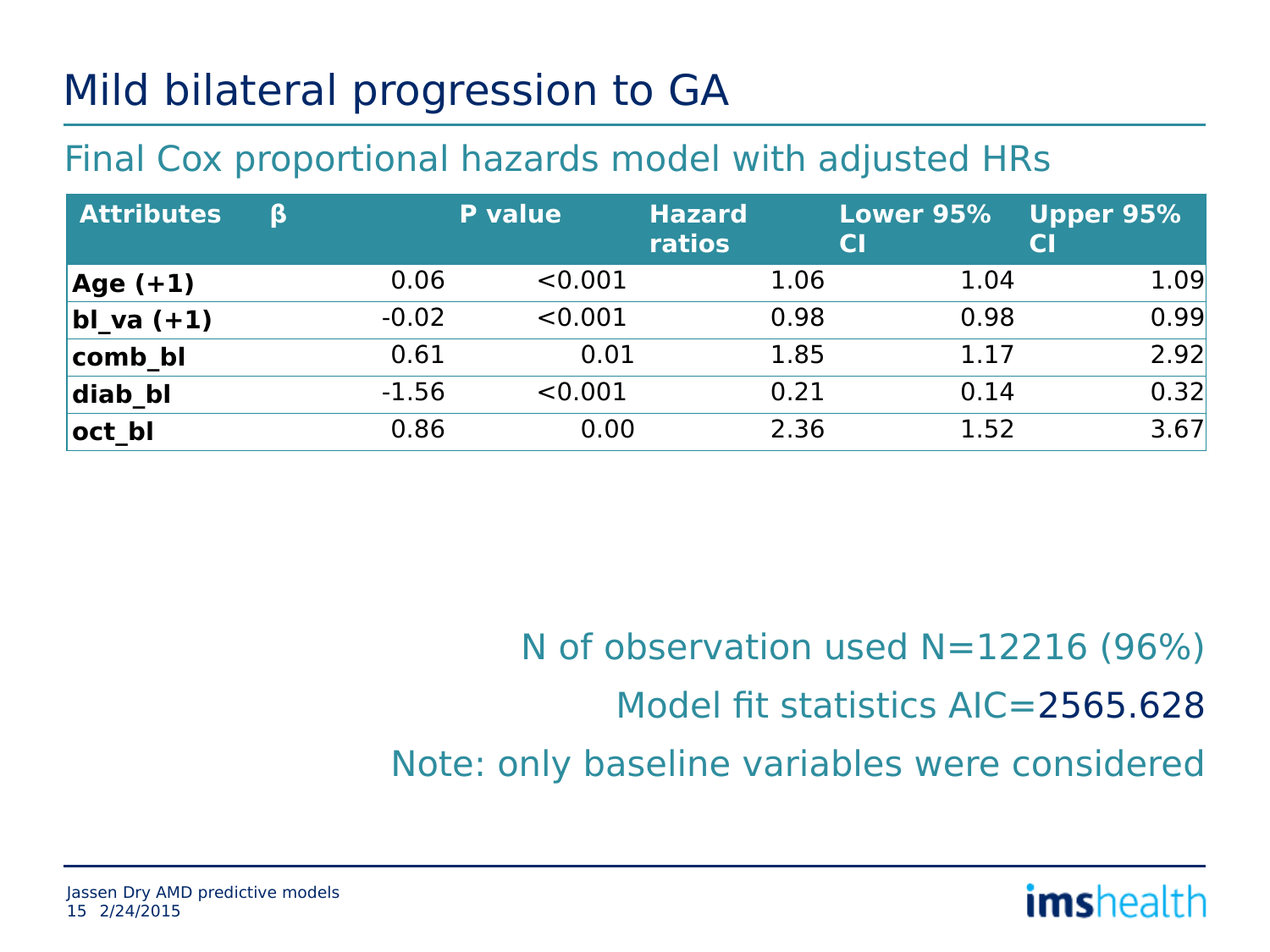

# Mild bilateral progression to GA
Final Cox proportional hazards model with adjusted HRs
| Attributes | β | P value | Hazard ratios | Lower 95% CI | Upper 95% CI |
| --- | --- | --- | --- | --- | --- |
| Age (+1) | 0.06 | <0.001 | 1.06 | 1.04 | 1.09 |
| bl\_va (+1) | -0.02 | <0.001 | 0.98 | 0.98 | 0.99 |
| comb\_bl | 0.61 | 0.01 | 1.85 | 1.17 | 2.92 |
| diab\_bl | -1.56 | <0.001 | 0.21 | 0.14 | 0.32 |
| oct\_bl | 0.86 | 0.00 | 2.36 | 1.52 | 3.67 |
N of observation used N=12216 (96%)
Model fit statistics AIC=2565.628
Note: only baseline variables were considered
Jassen Dry AMD predictive models
2/24/2015
15